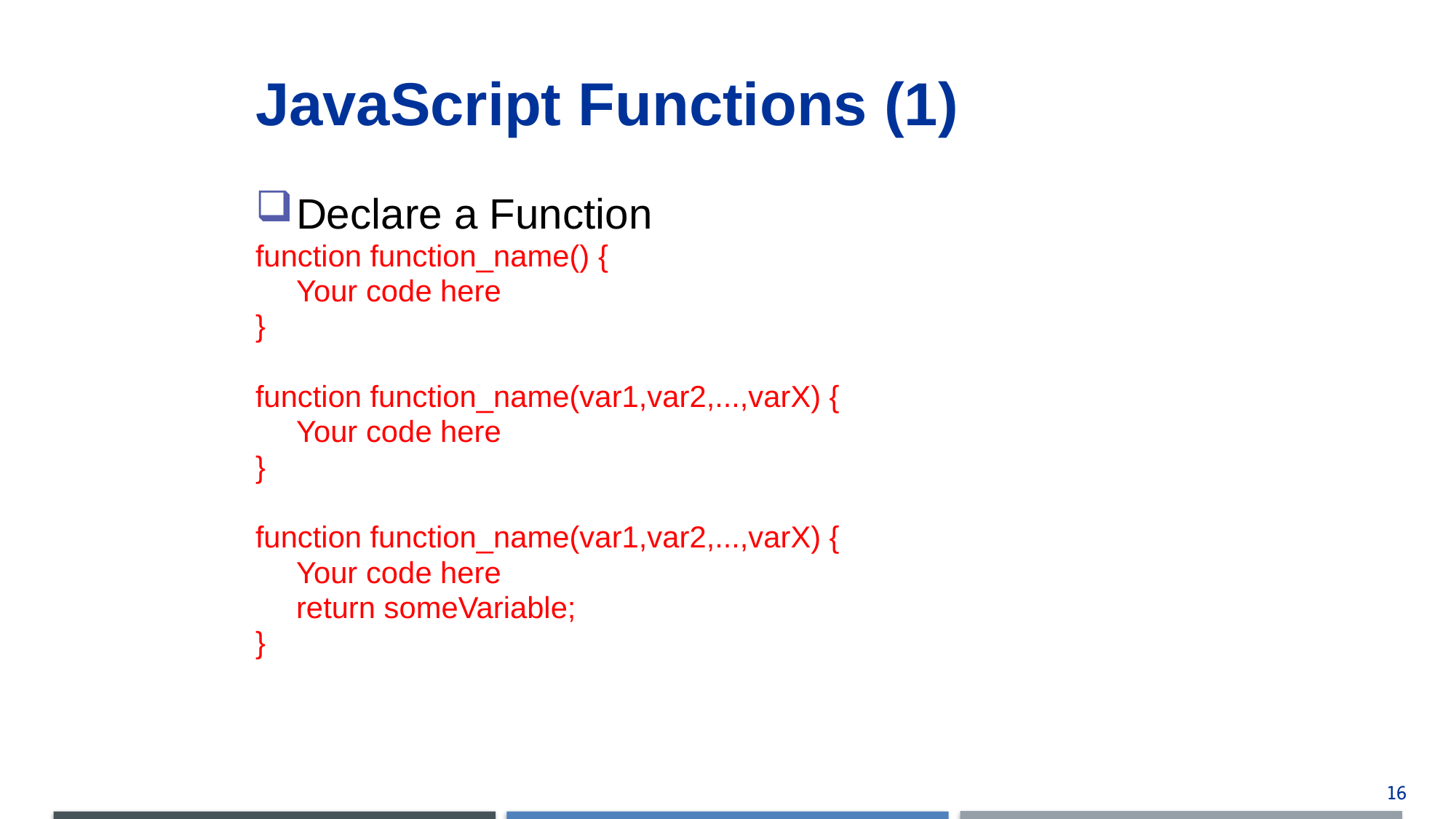

# JavaScript Functions (1)
Declare a Function
function function_name() {
	Your code here
}

function function_name(var1,var2,...,varX) {
	Your code here
}

function function_name(var1,var2,...,varX) {
	Your code here
	return someVariable;
}